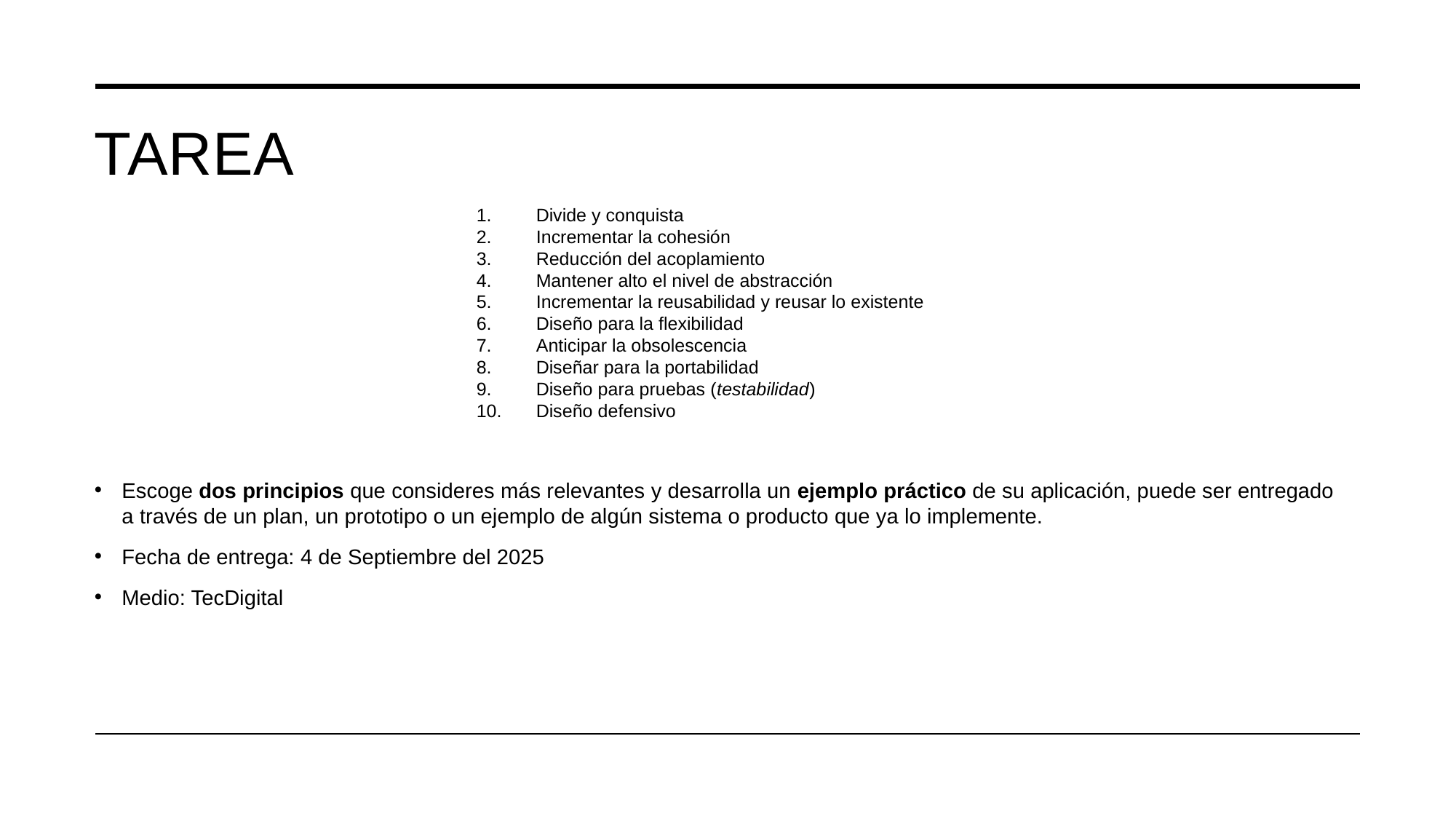

# Tarea
 Divide y conquista
 Incrementar la cohesión
 Reducción del acoplamiento
 Mantener alto el nivel de abstracción
 Incrementar la reusabilidad y reusar lo existente
 Diseño para la flexibilidad
 Anticipar la obsolescencia
 Diseñar para la portabilidad
 Diseño para pruebas (testabilidad)
 Diseño defensivo

Escoge dos principios que consideres más relevantes y desarrolla un ejemplo práctico de su aplicación, puede ser entregado a través de un plan, un prototipo o un ejemplo de algún sistema o producto que ya lo implemente.
Fecha de entrega: 4 de Septiembre del 2025
Medio: TecDigital